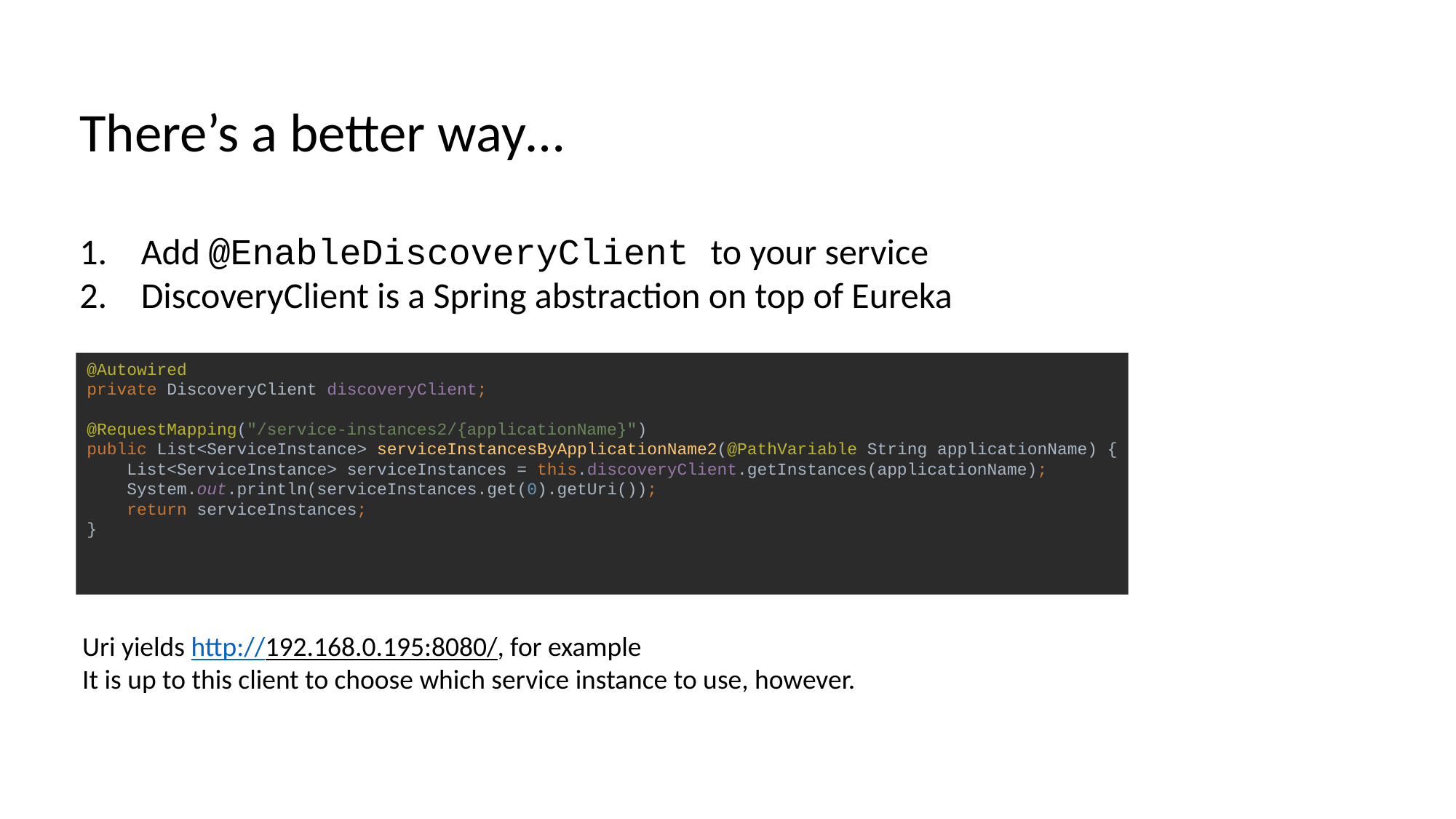

There’s a better way…

Add @EnableDiscoveryClient to your service
DiscoveryClient is a Spring abstraction on top of Eureka
@Autowired
private DiscoveryClient discoveryClient;
@RequestMapping("/service-instances2/{applicationName}")
public List<ServiceInstance> serviceInstancesByApplicationName2(@PathVariable String applicationName) {
    List<ServiceInstance> serviceInstances = this.discoveryClient.getInstances(applicationName);
    System.out.println(serviceInstances.get(0).getUri());
    return serviceInstances;
}
Uri yields http://192.168.0.195:8080/, for example
It is up to this client to choose which service instance to use, however.